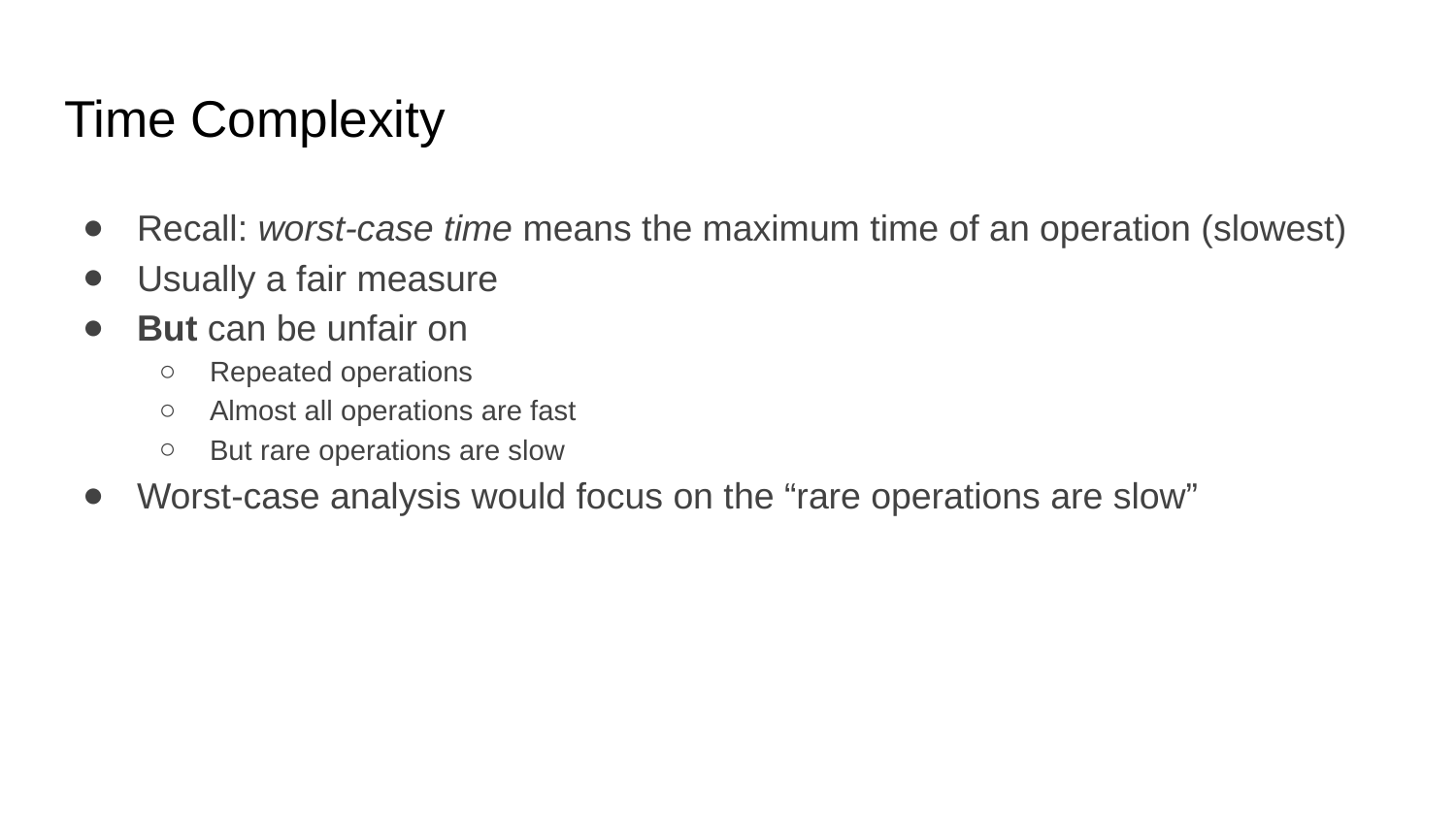

# Time Complexity
Recall: worst-case time means the maximum time of an operation (slowest)
Usually a fair measure
But can be unfair on
Repeated operations
Almost all operations are fast
But rare operations are slow
Worst-case analysis would focus on the “rare operations are slow”